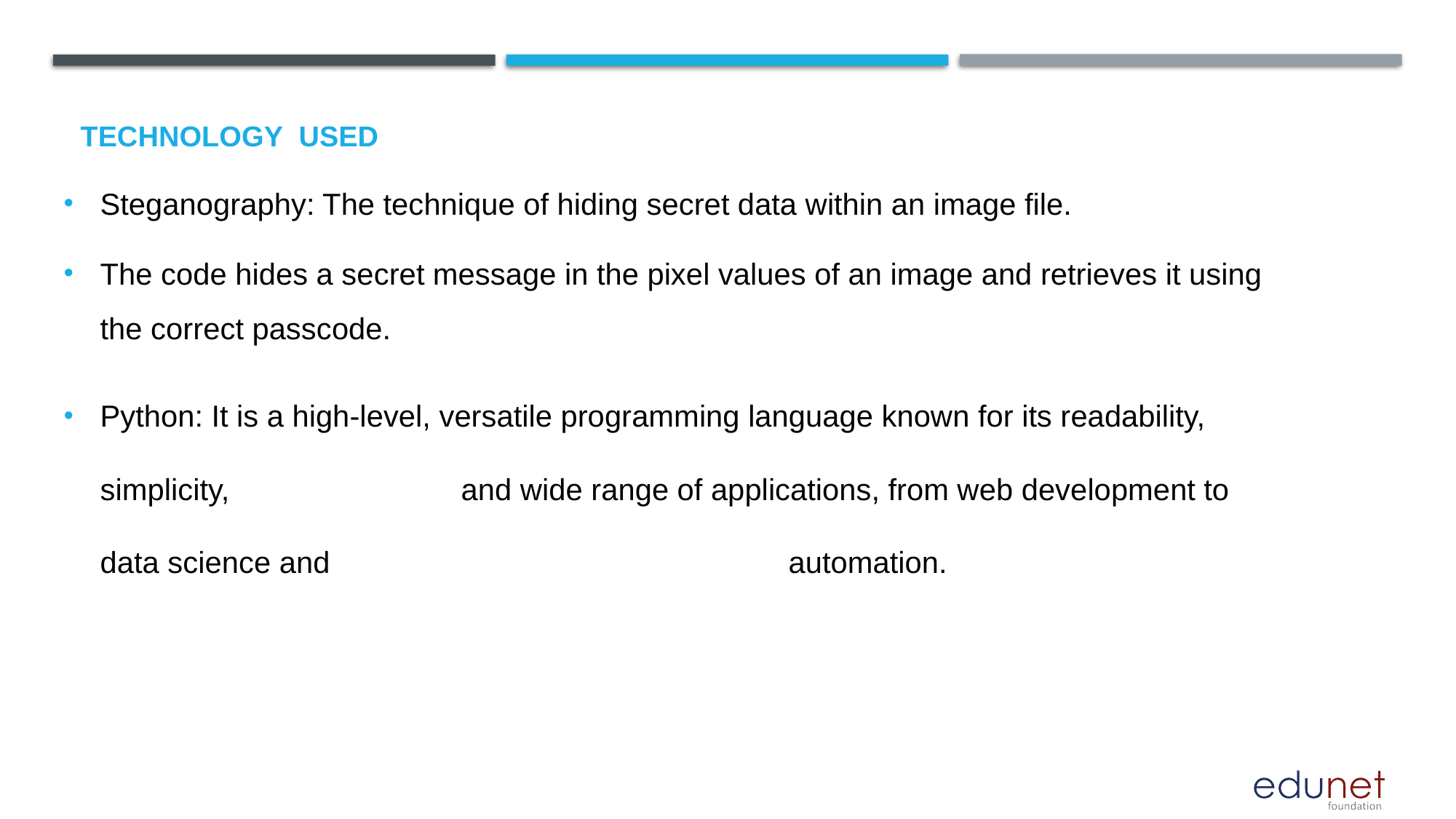

# Technology  used
Steganography: The technique of hiding secret data within an image file.
The code hides a secret message in the pixel values of an image and retrieves it using the correct passcode.
Python: It is a high-level, versatile programming language known for its readability, simplicity, 		    and wide range of applications, from web development to data science and 				    automation.